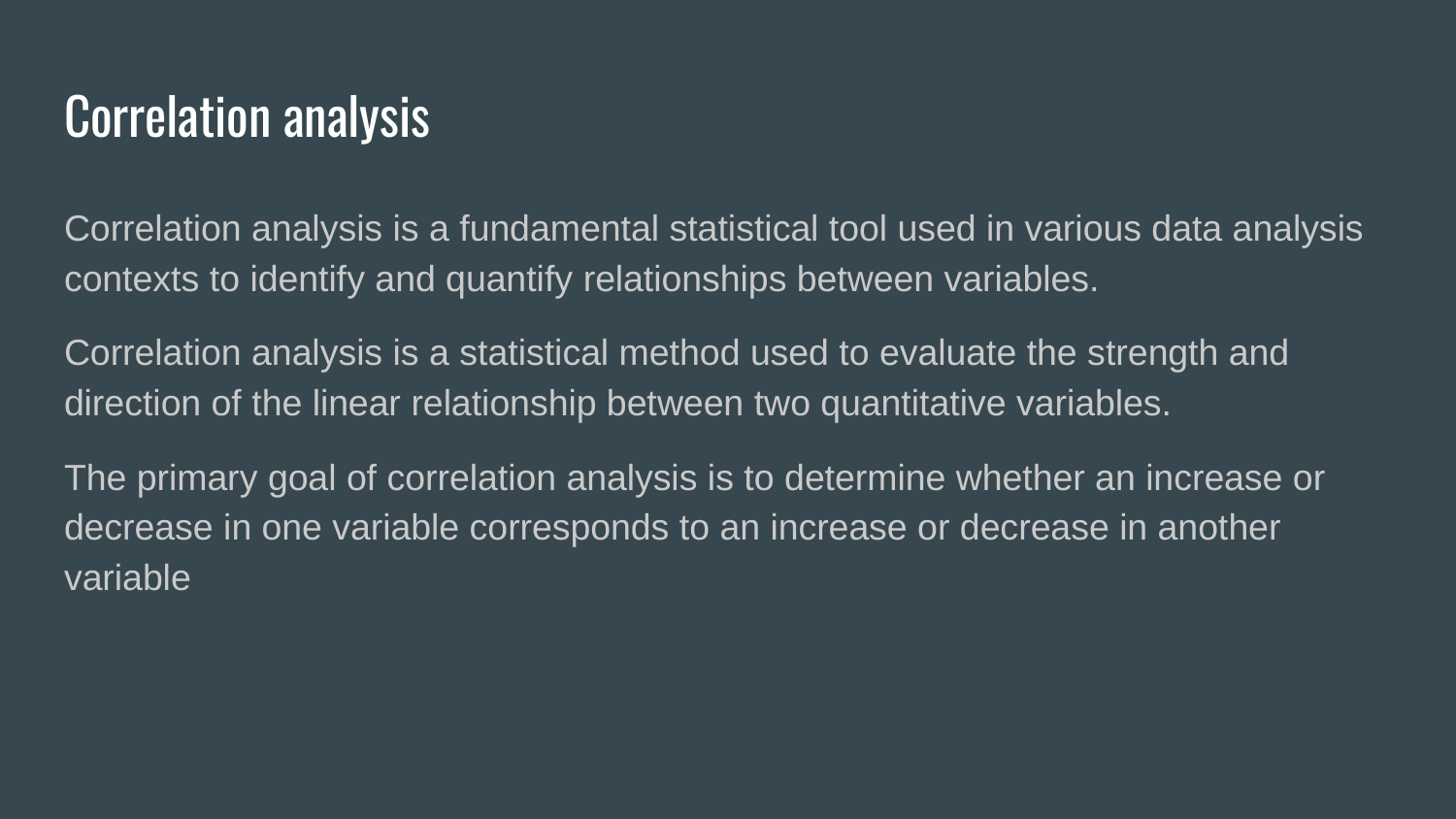

# Correlation analysis
Correlation analysis is a fundamental statistical tool used in various data analysis contexts to identify and quantify relationships between variables.
Correlation analysis is a statistical method used to evaluate the strength and direction of the linear relationship between two quantitative variables.
The primary goal of correlation analysis is to determine whether an increase or decrease in one variable corresponds to an increase or decrease in another variable